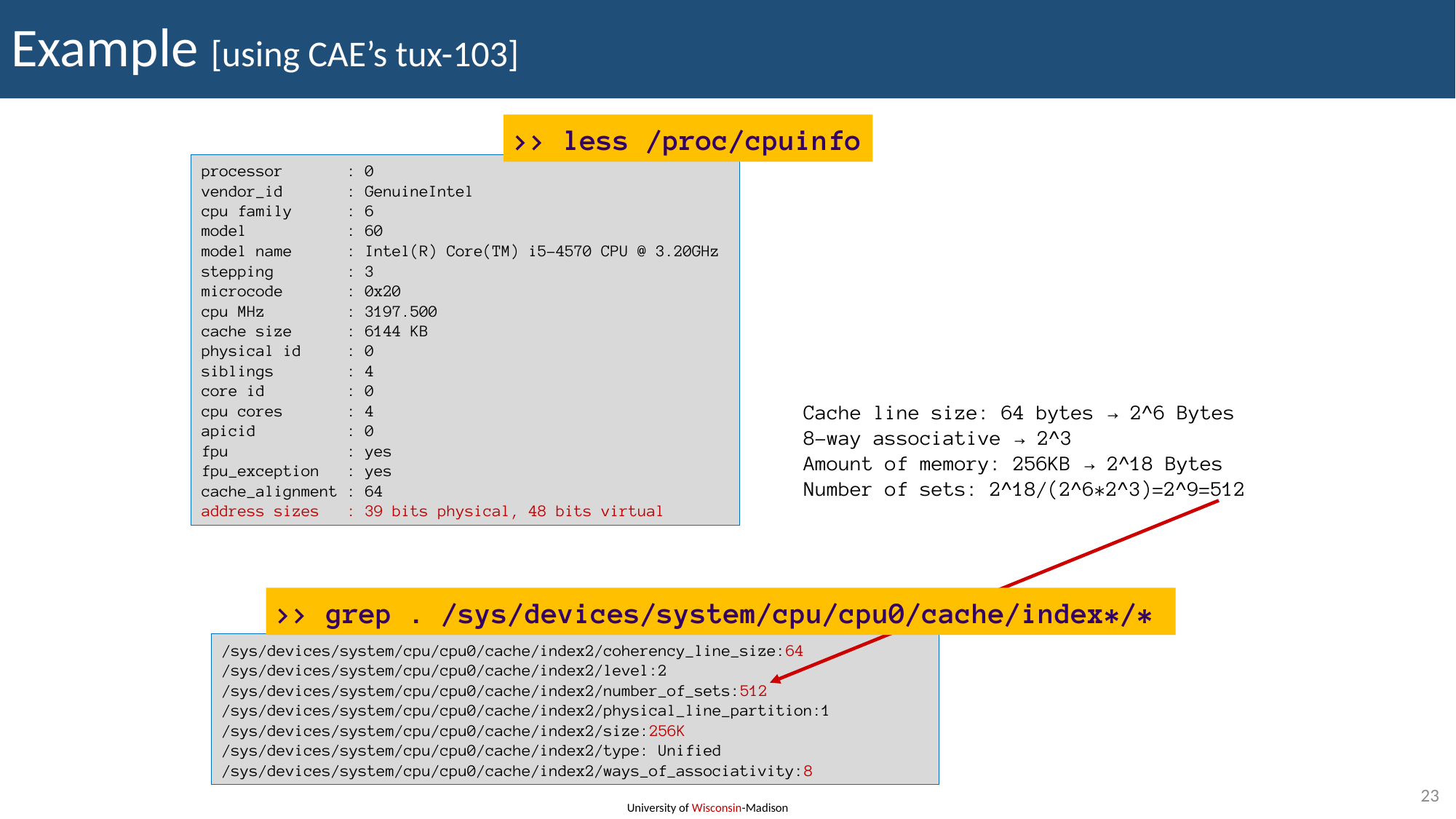

# Example [using CAE’s tux-103]
>> less /proc/cpuinfo
processor       : 0
vendor_id       : GenuineIntel
cpu family      : 6
model           : 60
model name      : Intel(R) Core(TM) i5-4570 CPU @ 3.20GHz
stepping        : 3
microcode       : 0x20
cpu MHz         : 3197.500
cache size      : 6144 KB
physical id     : 0
siblings        : 4
core id         : 0
cpu cores       : 4
apicid          : 0
fpu             : yes
fpu_exception   : yes
cache_alignment : 64
address sizes   : 39 bits physical, 48 bits virtual
Cache line size: 64 bytes → 2^6 Bytes
8-way associative → 2^3
Amount of memory: 256KB → 2^18 Bytes
Number of sets: 2^18/(2^6*2^3)=2^9=512
>> grep . /sys/devices/system/cpu/cpu0/cache/index*/*
/sys/devices/system/cpu/cpu0/cache/index2/coherency_line_size:64
/sys/devices/system/cpu/cpu0/cache/index2/level:2
/sys/devices/system/cpu/cpu0/cache/index2/number_of_sets:512
/sys/devices/system/cpu/cpu0/cache/index2/physical_line_partition:1
/sys/devices/system/cpu/cpu0/cache/index2/size:256K
/sys/devices/system/cpu/cpu0/cache/index2/type: Unified
/sys/devices/system/cpu/cpu0/cache/index2/ways_of_associativity:8
23